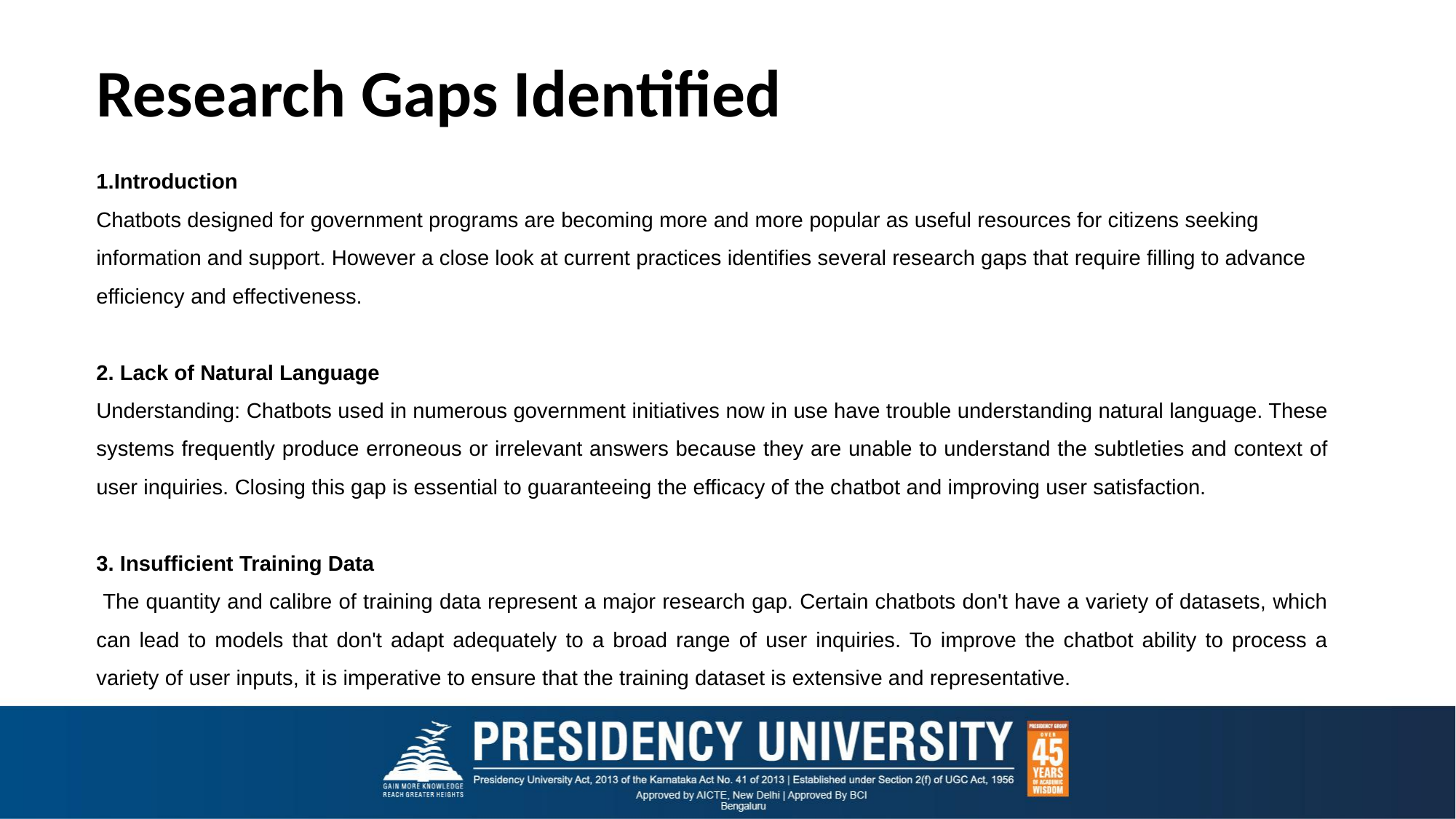

# Research Gaps Identified
1.Introduction
Chatbots designed for government programs are becoming more and more popular as useful resources for citizens seeking information and support. However a close look at current practices identifies several research gaps that require filling to advance efficiency and effectiveness.
2. Lack of Natural Language
Understanding: Chatbots used in numerous government initiatives now in use have trouble understanding natural language. These systems frequently produce erroneous or irrelevant answers because they are unable to understand the subtleties and context of user inquiries. Closing this gap is essential to guaranteeing the efficacy of the chatbot and improving user satisfaction.

3. Insufficient Training Data
 The quantity and calibre of training data represent a major research gap. Certain chatbots don't have a variety of datasets, which can lead to models that don't adapt adequately to a broad range of user inquiries. To improve the chatbot ability to process a variety of user inputs, it is imperative to ensure that the training dataset is extensive and representative.